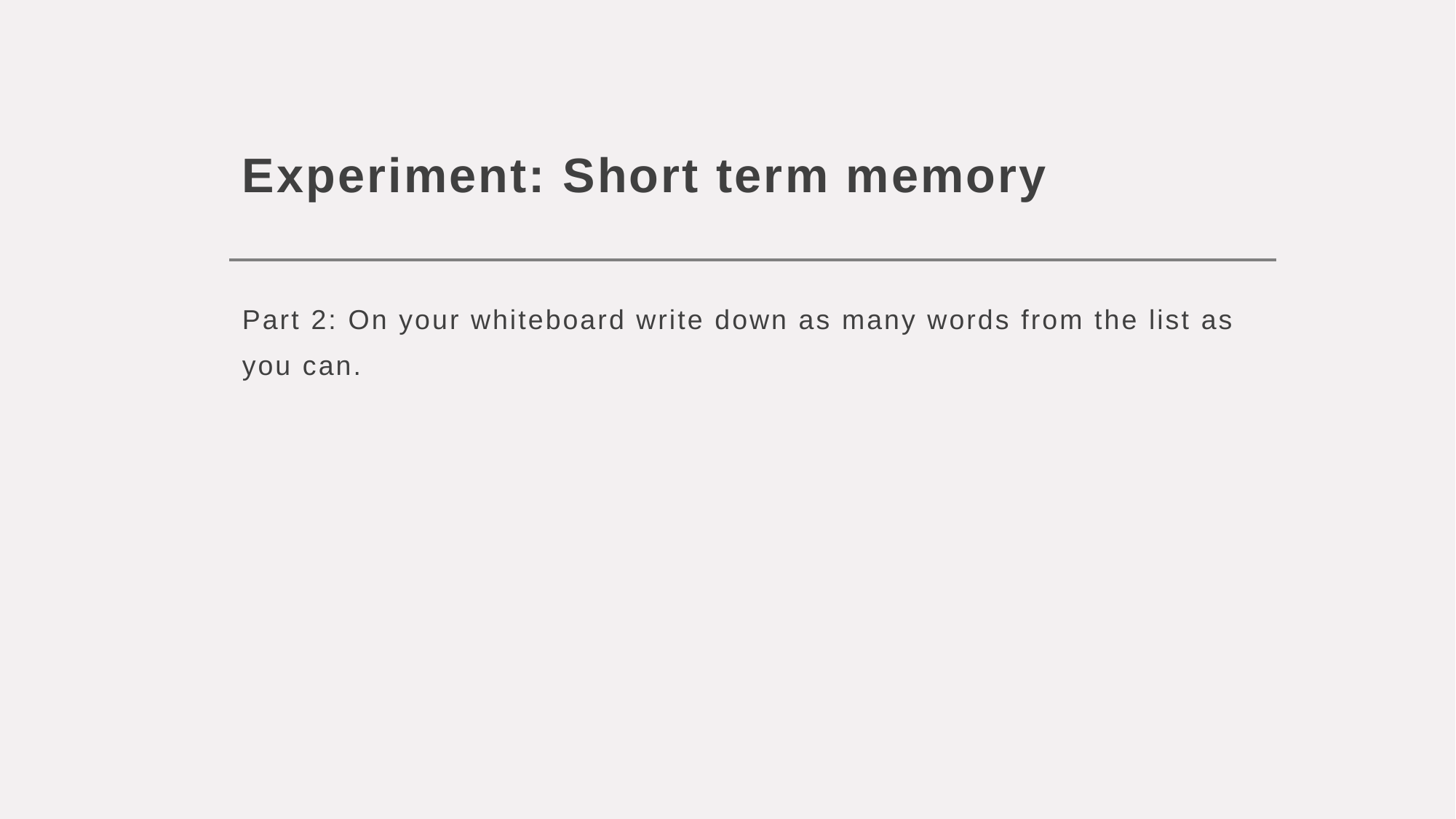

# Experiment: Short term memory
Part 2: On your whiteboard write down as many words from the list as you can.